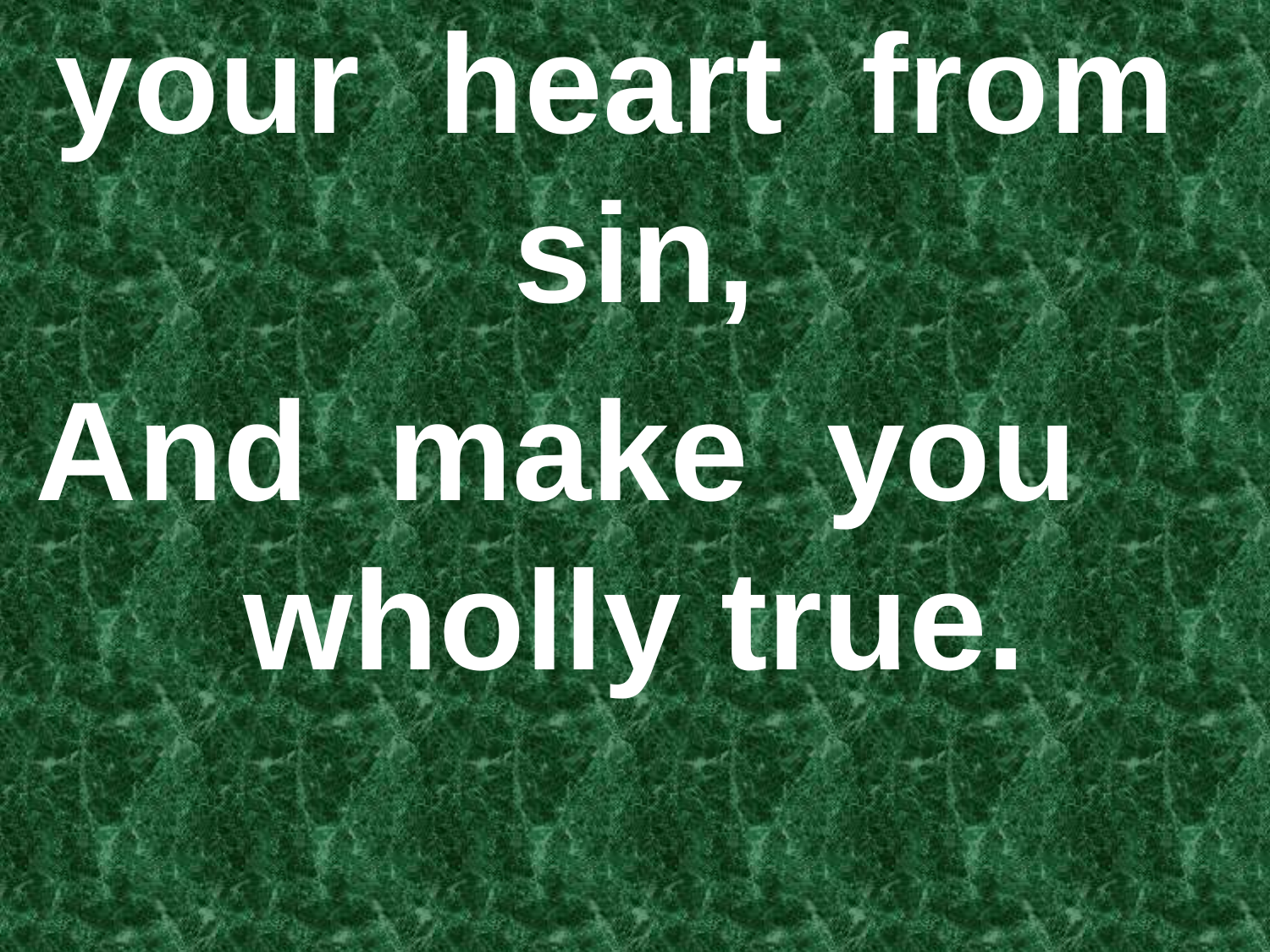

your  heart  from  sin,
And  make  you     wholly true.